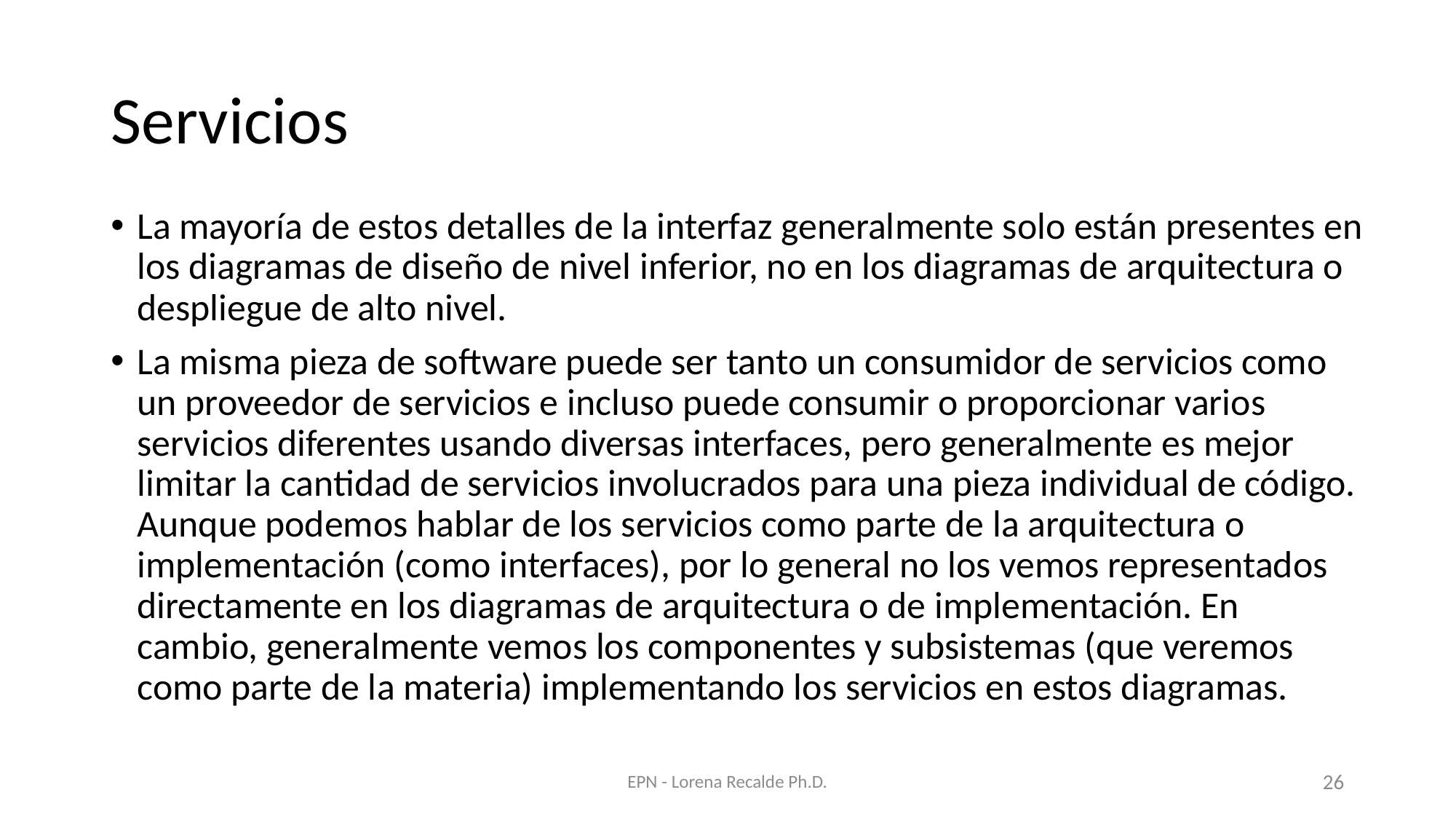

# Servicios
La mayoría de estos detalles de la interfaz generalmente solo están presentes en los diagramas de diseño de nivel inferior, no en los diagramas de arquitectura o despliegue de alto nivel.
La misma pieza de software puede ser tanto un consumidor de servicios como un proveedor de servicios e incluso puede consumir o proporcionar varios servicios diferentes usando diversas interfaces, pero generalmente es mejor limitar la cantidad de servicios involucrados para una pieza individual de código. Aunque podemos hablar de los servicios como parte de la arquitectura o implementación (como interfaces), por lo general no los vemos representados directamente en los diagramas de arquitectura o de implementación. En cambio, generalmente vemos los componentes y subsistemas (que veremos como parte de la materia) implementando los servicios en estos diagramas.
EPN - Lorena Recalde Ph.D.
26